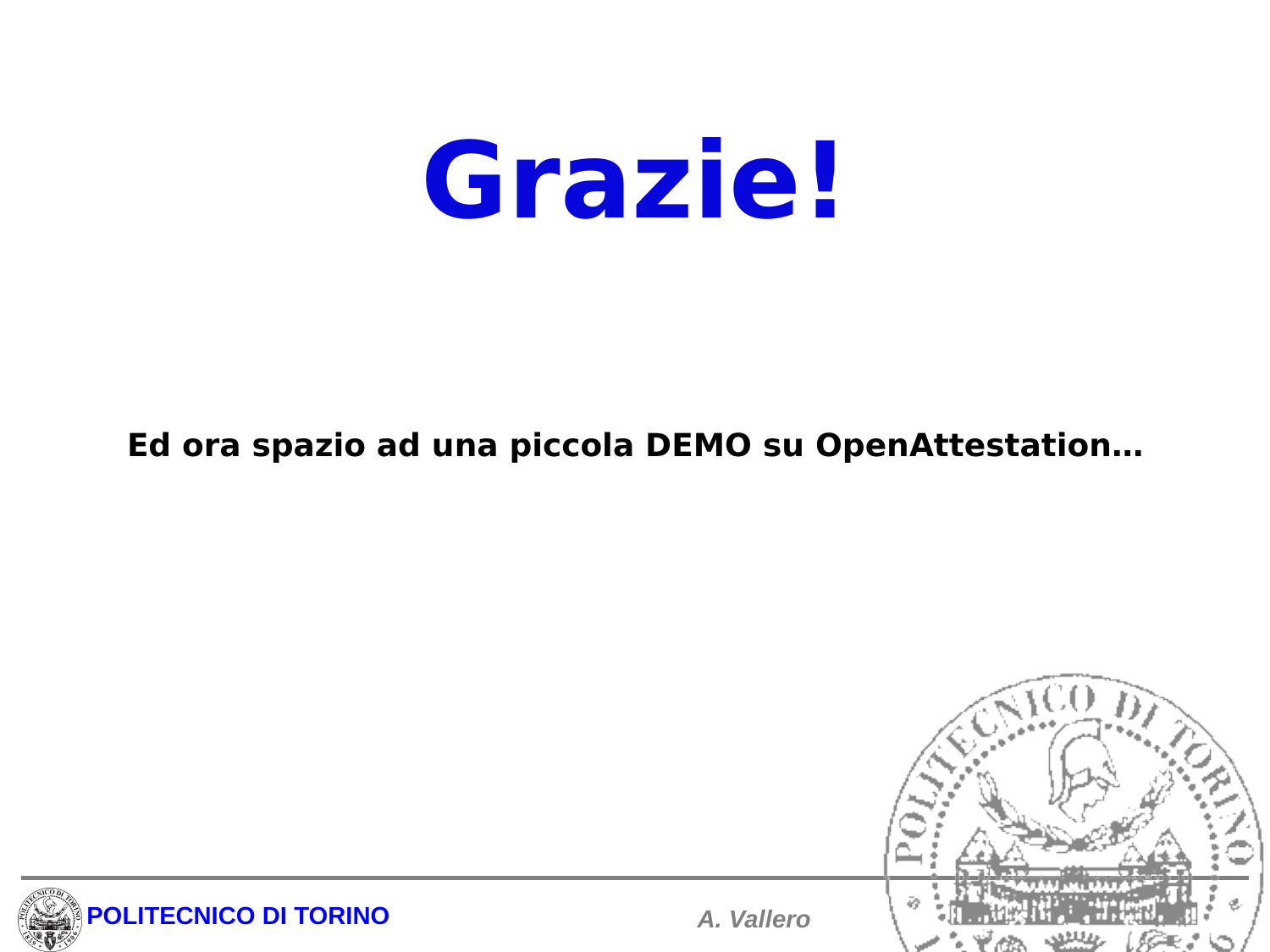

Grazie!
Ed ora spazio ad una piccola DEMO su OpenAttestation…